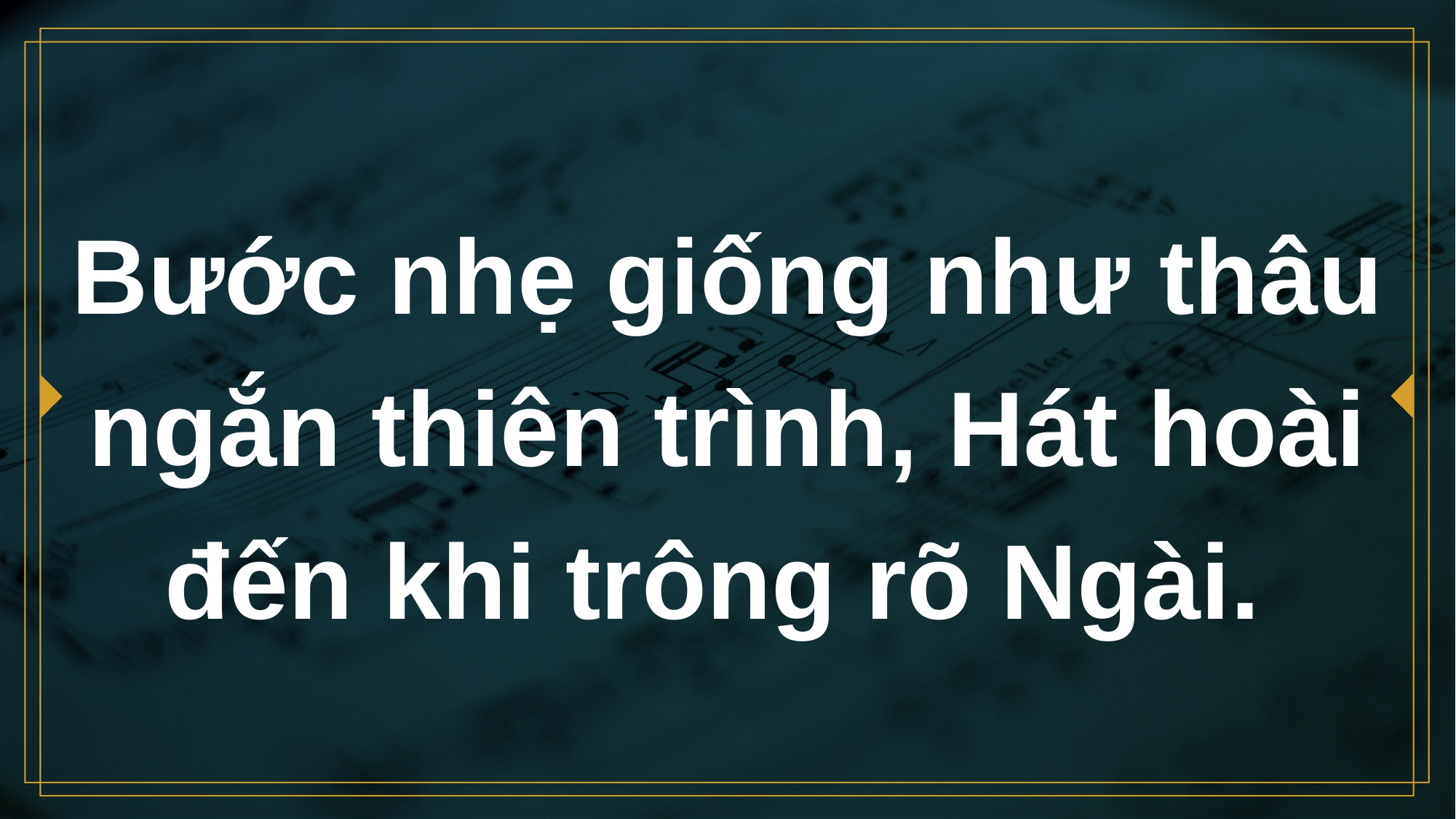

# Bước nhẹ giống như thâu ngắn thiên trình, Hát hoài đến khi trông rõ Ngài.